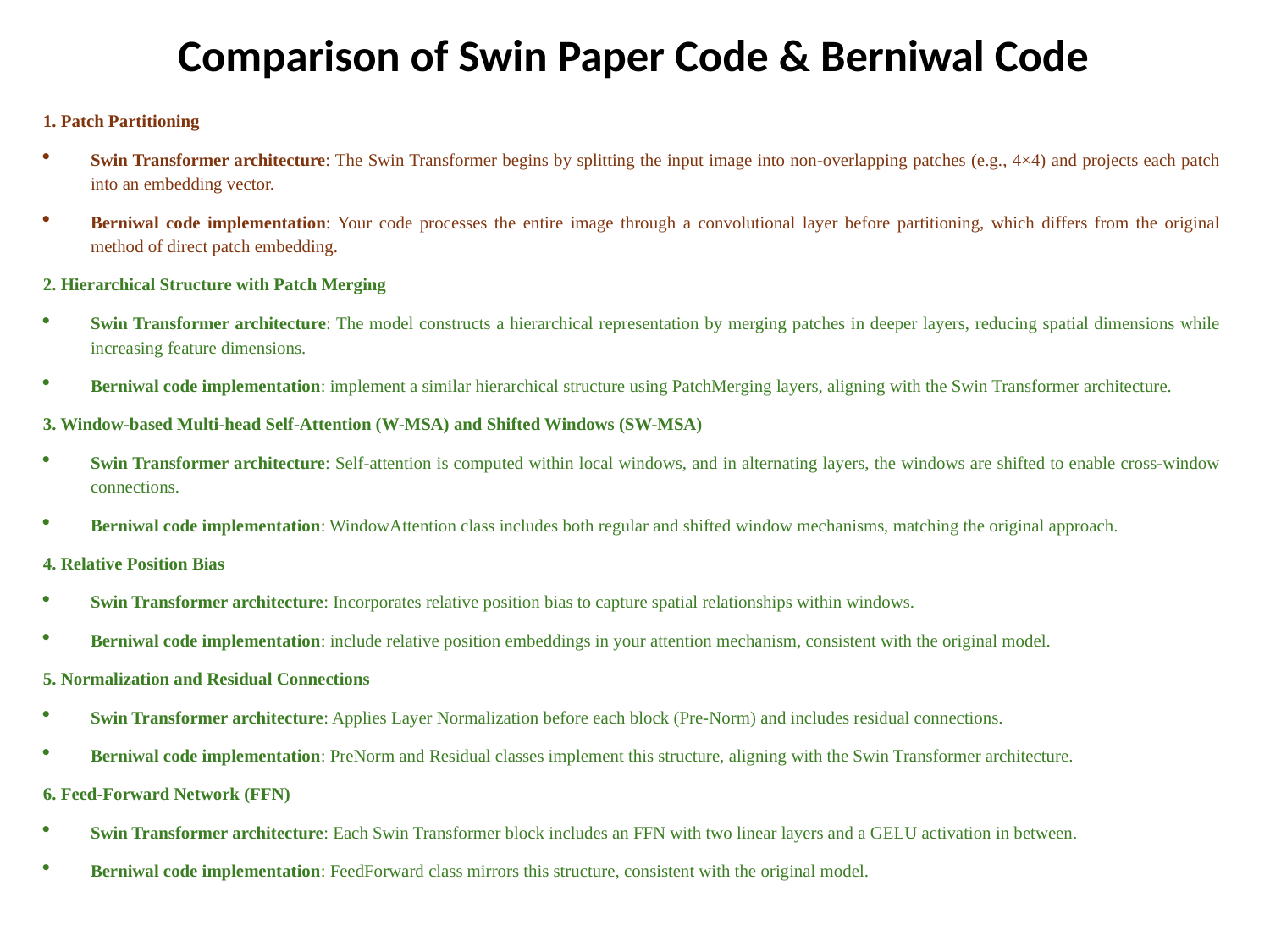

Comparison of Swin Paper Code & Berniwal Code
1. Patch Partitioning
Swin Transformer architecture: The Swin Transformer begins by splitting the input image into non-overlapping patches (e.g., 4×4) and projects each patch into an embedding vector.​
Berniwal code implementation: Your code processes the entire image through a convolutional layer before partitioning, which differs from the original method of direct patch embedding.​
2. Hierarchical Structure with Patch Merging
Swin Transformer architecture: The model constructs a hierarchical representation by merging patches in deeper layers, reducing spatial dimensions while increasing feature dimensions.​
Berniwal code implementation: implement a similar hierarchical structure using PatchMerging layers, aligning with the Swin Transformer architecture.​
3. Window-based Multi-head Self-Attention (W-MSA) and Shifted Windows (SW-MSA)
Swin Transformer architecture: Self-attention is computed within local windows, and in alternating layers, the windows are shifted to enable cross-window connections.​
Berniwal code implementation: WindowAttention class includes both regular and shifted window mechanisms, matching the original approach.​
4. Relative Position Bias
Swin Transformer architecture: Incorporates relative position bias to capture spatial relationships within windows.​
Berniwal code implementation: include relative position embeddings in your attention mechanism, consistent with the original model.​
5. Normalization and Residual Connections
Swin Transformer architecture: Applies Layer Normalization before each block (Pre-Norm) and includes residual connections.​
Berniwal code implementation: PreNorm and Residual classes implement this structure, aligning with the Swin Transformer architecture.​
6. Feed-Forward Network (FFN)
Swin Transformer architecture: Each Swin Transformer block includes an FFN with two linear layers and a GELU activation in between.​
Berniwal code implementation: FeedForward class mirrors this structure, consistent with the original model.